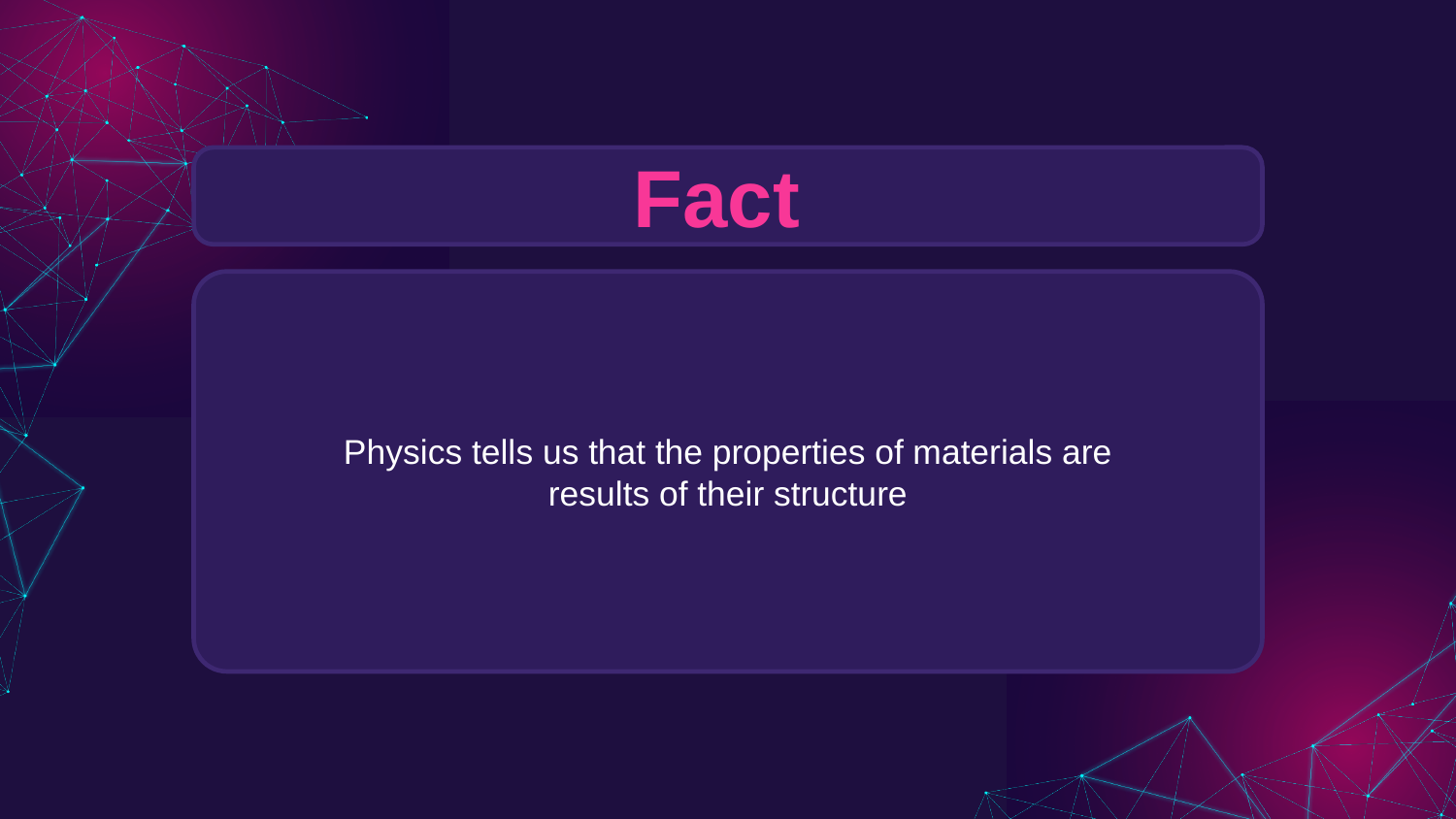

# Fact

Physics tells us that the properties of materials are results of their structure